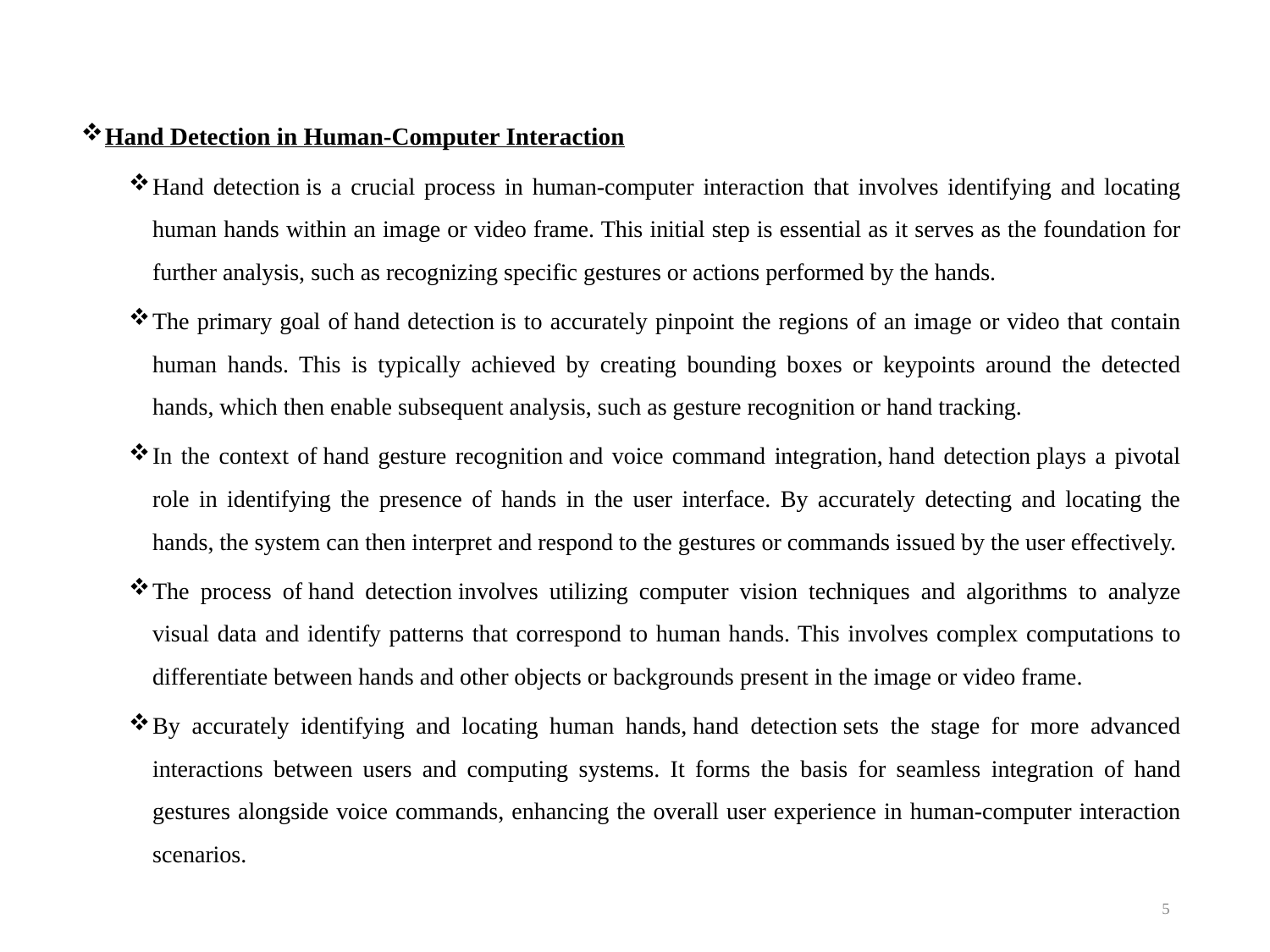

Hand Detection in Human-Computer Interaction
Hand detection is a crucial process in human-computer interaction that involves identifying and locating human hands within an image or video frame. This initial step is essential as it serves as the foundation for further analysis, such as recognizing specific gestures or actions performed by the hands.
The primary goal of hand detection is to accurately pinpoint the regions of an image or video that contain human hands. This is typically achieved by creating bounding boxes or keypoints around the detected hands, which then enable subsequent analysis, such as gesture recognition or hand tracking.
In the context of hand gesture recognition and voice command integration, hand detection plays a pivotal role in identifying the presence of hands in the user interface. By accurately detecting and locating the hands, the system can then interpret and respond to the gestures or commands issued by the user effectively.
The process of hand detection involves utilizing computer vision techniques and algorithms to analyze visual data and identify patterns that correspond to human hands. This involves complex computations to differentiate between hands and other objects or backgrounds present in the image or video frame.
By accurately identifying and locating human hands, hand detection sets the stage for more advanced interactions between users and computing systems. It forms the basis for seamless integration of hand gestures alongside voice commands, enhancing the overall user experience in human-computer interaction scenarios.

5